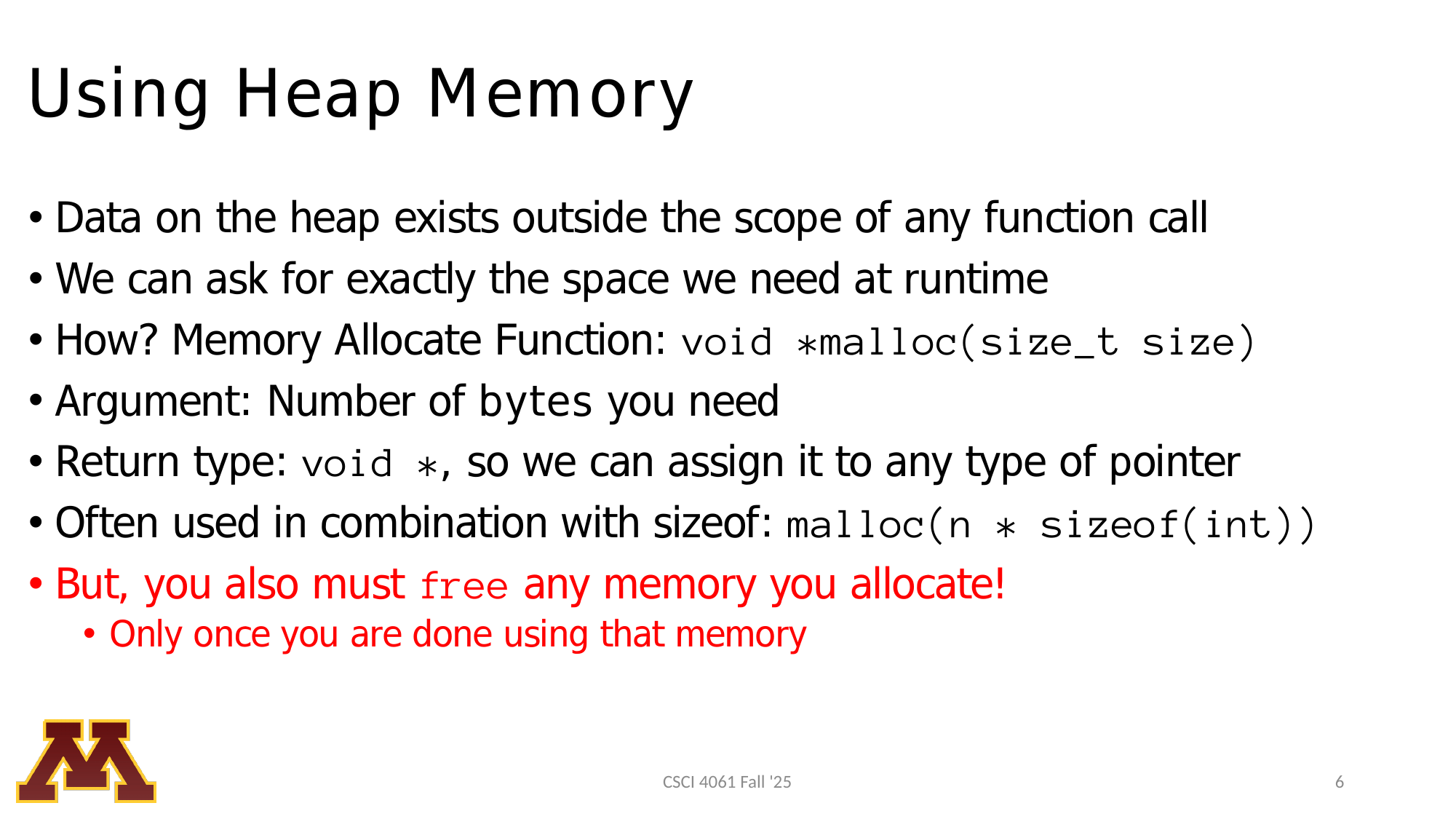

# Using Heap Memory
Data on the heap exists outside the scope of any function call
We can ask for exactly the space we need at runtime
How? Memory Allocate Function: void *malloc(size_t size)
Argument: Number of bytes you need
Return type: void *, so we can assign it to any type of pointer
Often used in combination with sizeof: malloc(n * sizeof(int))
But, you also must free any memory you allocate!
Only once you are done using that memory
CSCI 4061 Fall '25
6